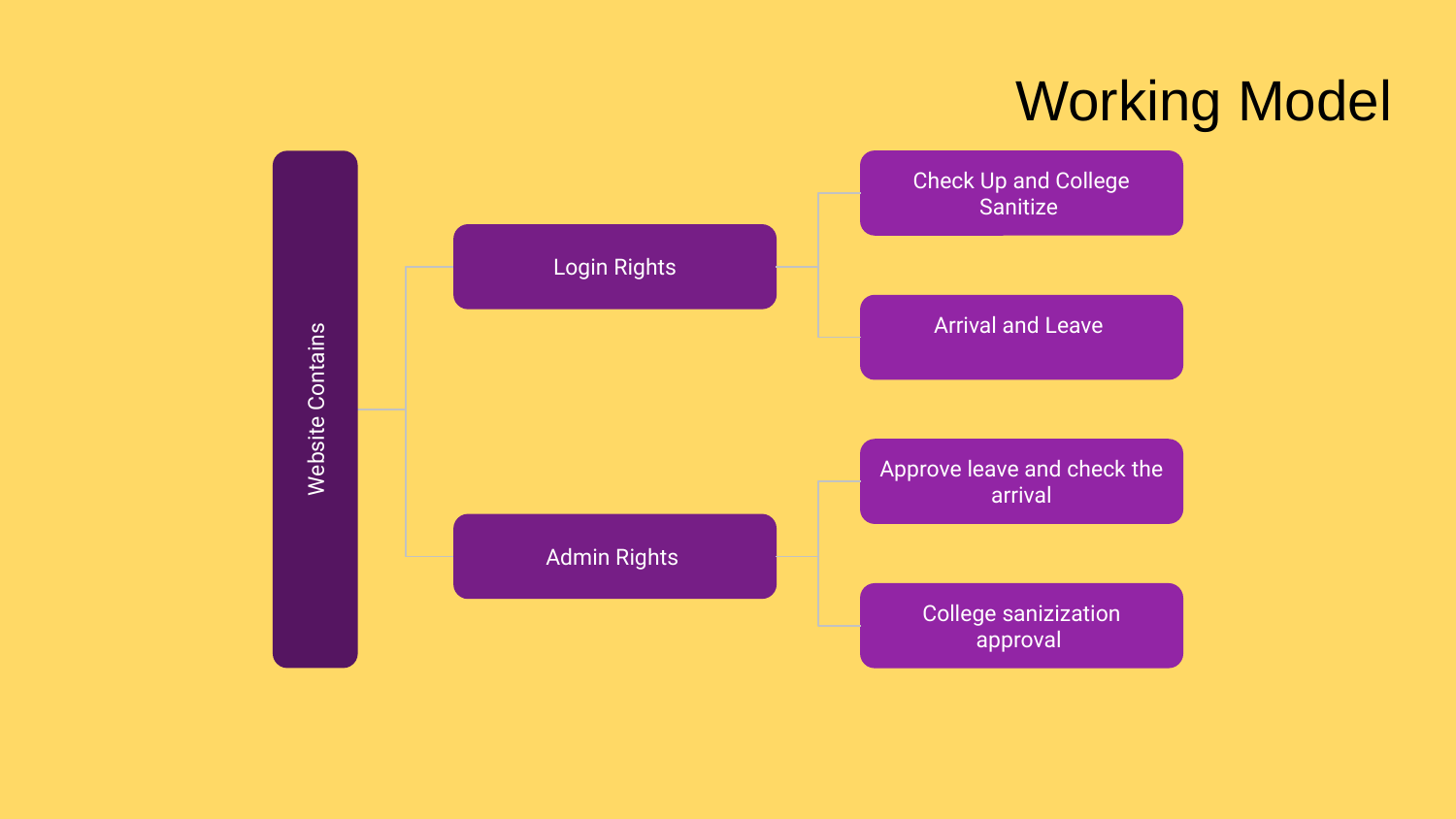

# Working Model
Check Up and College Sanitize
Login Rights
Arrival and Leave

Website Contains
Approve leave and check the arrival
Admin Rights
College sanizization approval